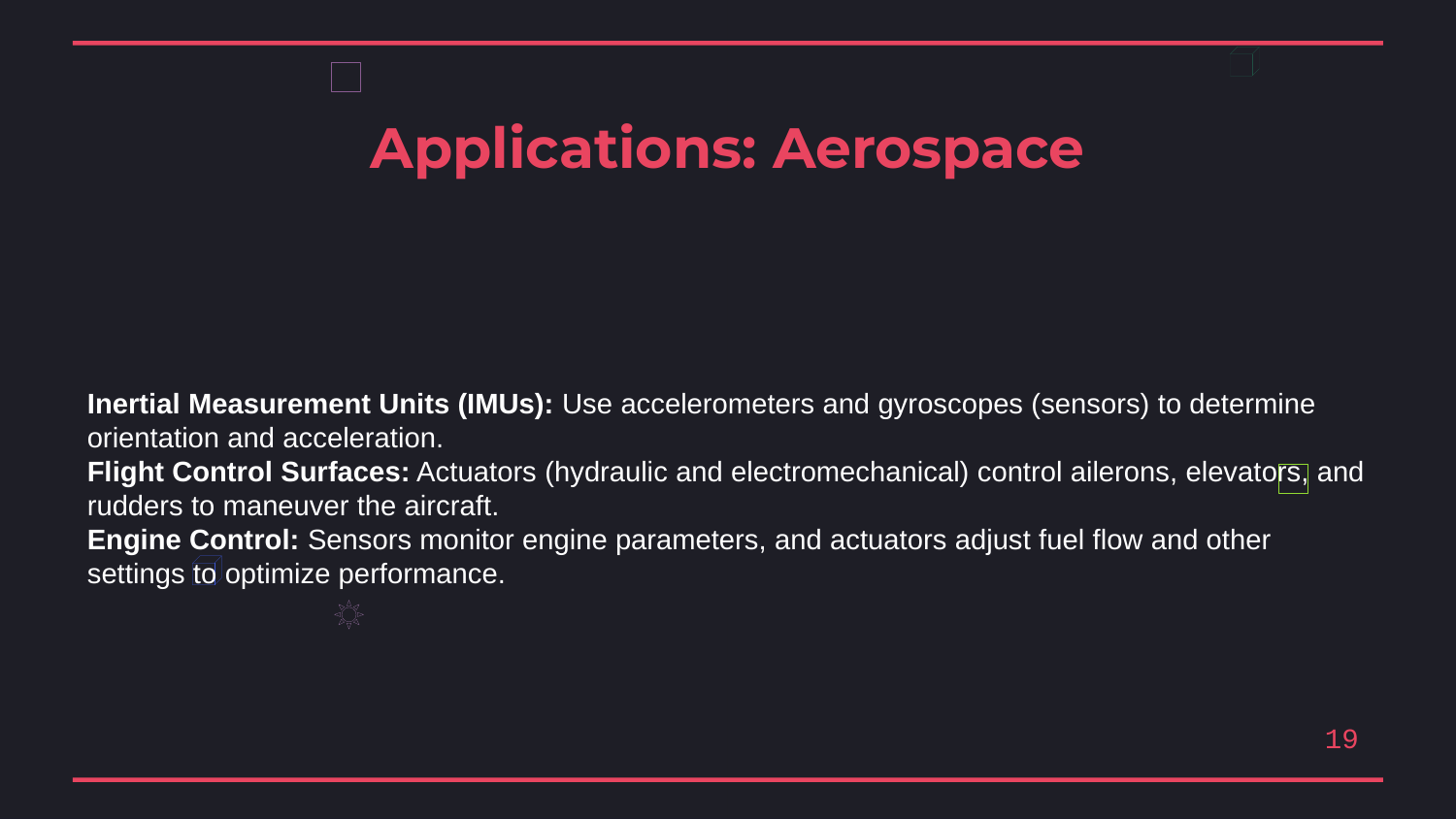

Applications: Aerospace

Inertial Measurement Units (IMUs): Use accelerometers and gyroscopes (sensors) to determine orientation and acceleration.
Flight Control Surfaces: Actuators (hydraulic and electromechanical) control ailerons, elevators, and rudders to maneuver the aircraft.
Engine Control: Sensors monitor engine parameters, and actuators adjust fuel flow and other settings to optimize performance.

19